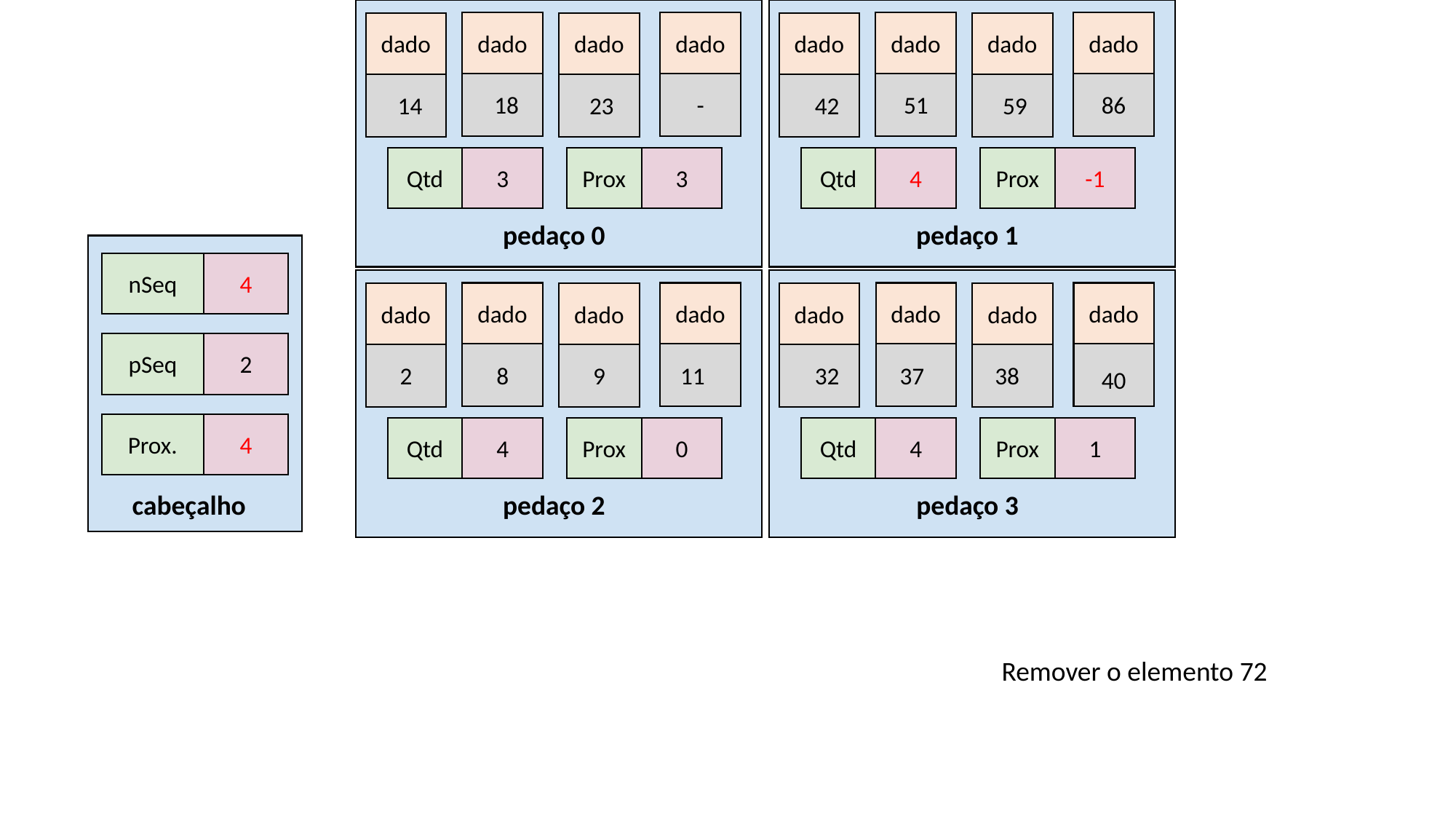

dado
18

dado
-

dado
14

dado
23

Qtd
3

Prox
3
pedaço 0

dado
51

dado
86

dado
42

dado
59

Qtd
4

Prox
-1
pedaço 1

nSeq
4

pSeq
2

Prox.
4
cabeçalho

dado
8

dado
11

dado
2

dado
9

Qtd
4

Prox
0
pedaço 2

dado
37

dado
40

dado
32

dado
38

Qtd
4

Prox
1
pedaço 3
Remover o elemento 72